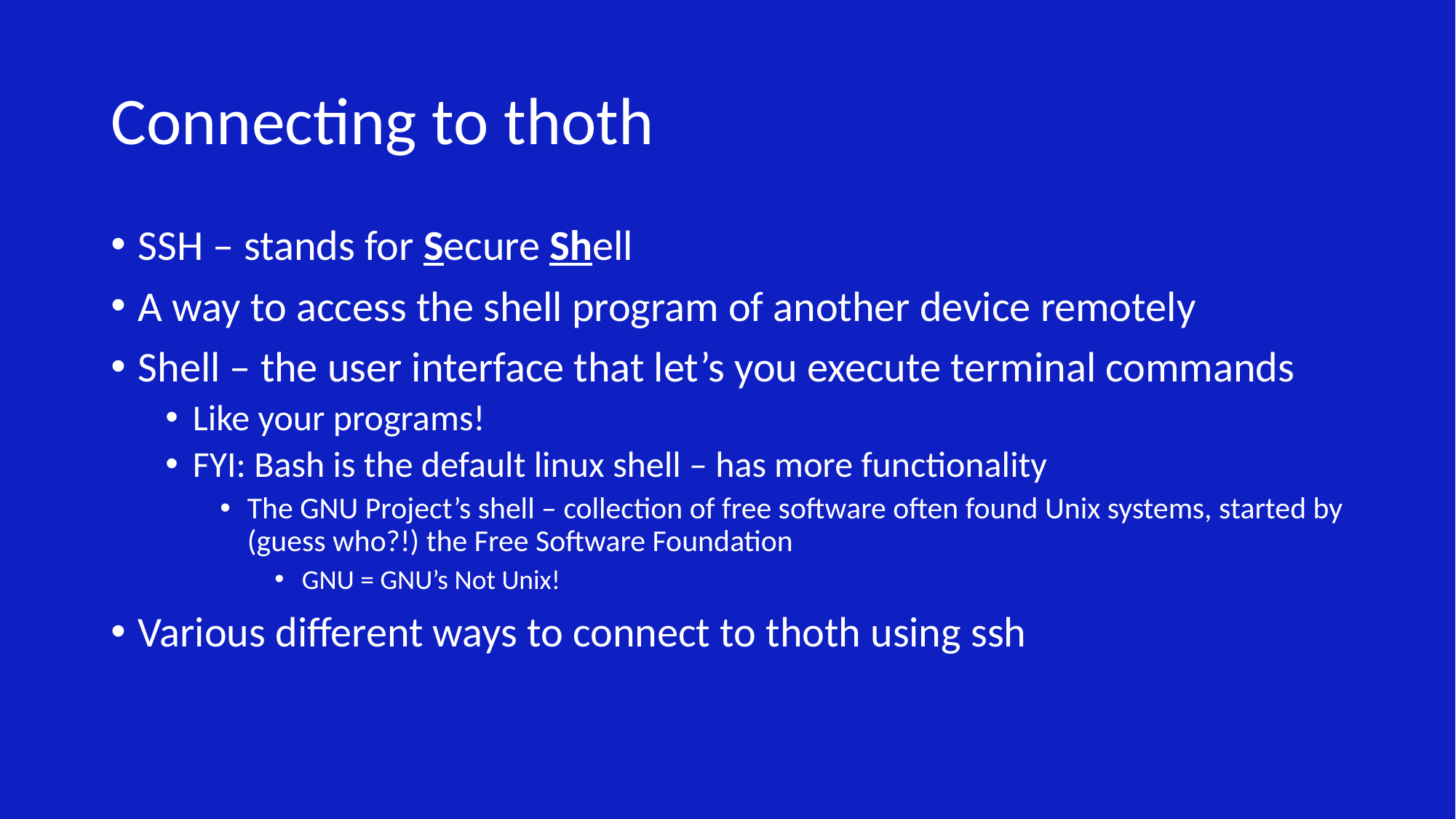

# Connecting to thoth
SSH – stands for Secure Shell
A way to access the shell program of another device remotely
Shell – the user interface that let’s you execute terminal commands
Like your programs!
FYI: Bash is the default linux shell – has more functionality
The GNU Project’s shell – collection of free software often found Unix systems, started by (guess who?!) the Free Software Foundation
GNU = GNU’s Not Unix!
Various different ways to connect to thoth using ssh